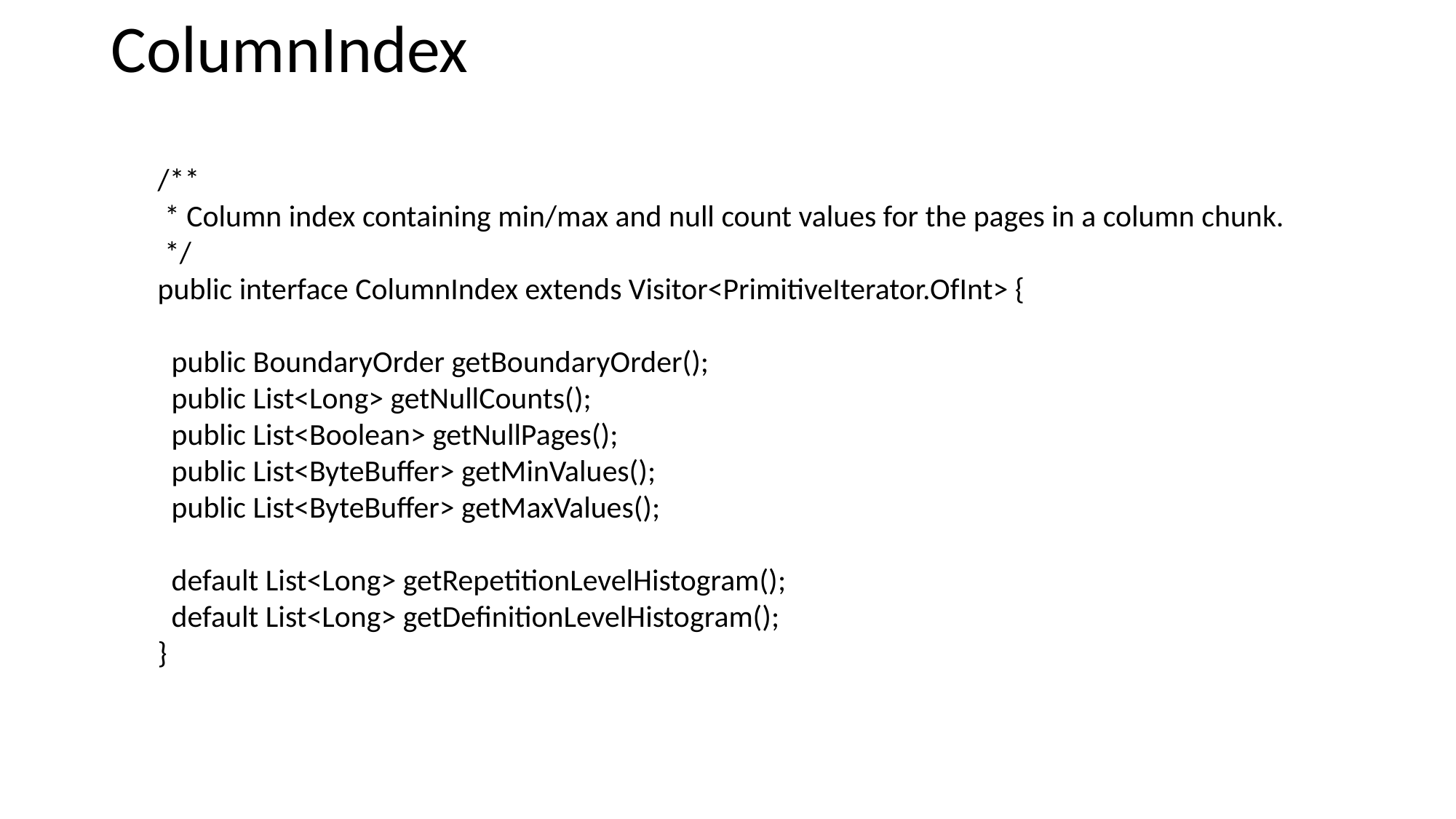

# ColumnIndex
/**
 * Column index containing min/max and null count values for the pages in a column chunk.
 */
public interface ColumnIndex extends Visitor<PrimitiveIterator.OfInt> {

  public BoundaryOrder getBoundaryOrder();
  public List<Long> getNullCounts();
  public List<Boolean> getNullPages();
  public List<ByteBuffer> getMinValues();
  public List<ByteBuffer> getMaxValues();

  default List<Long> getRepetitionLevelHistogram();
  default List<Long> getDefinitionLevelHistogram();
}